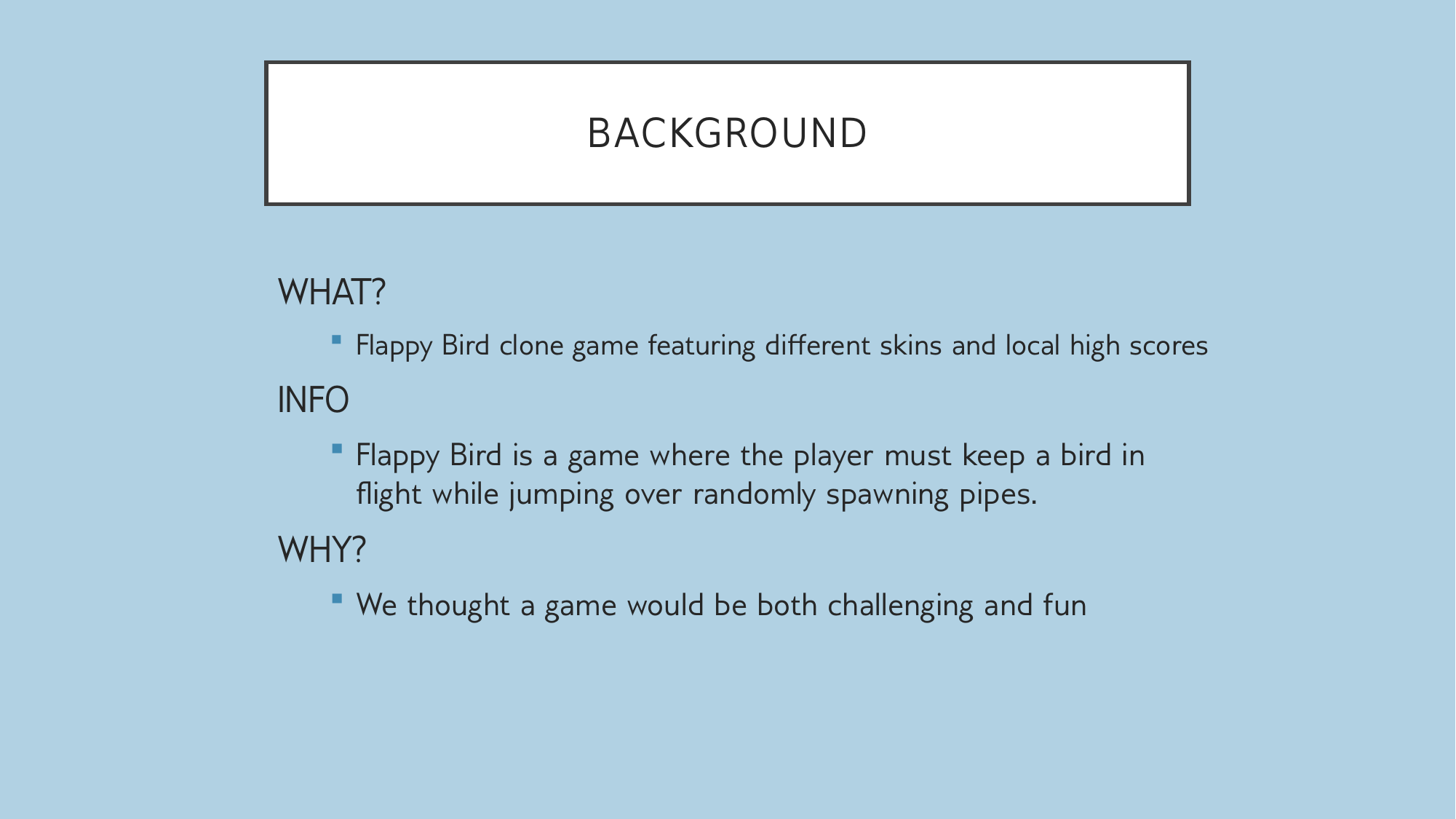

# Background
WHAT?
Flappy Bird clone game featuring different skins and local high scores
INFO
Flappy Bird is a game where the player must keep a bird in flight while jumping over randomly spawning pipes.
WHY?
We thought a game would be both challenging and fun